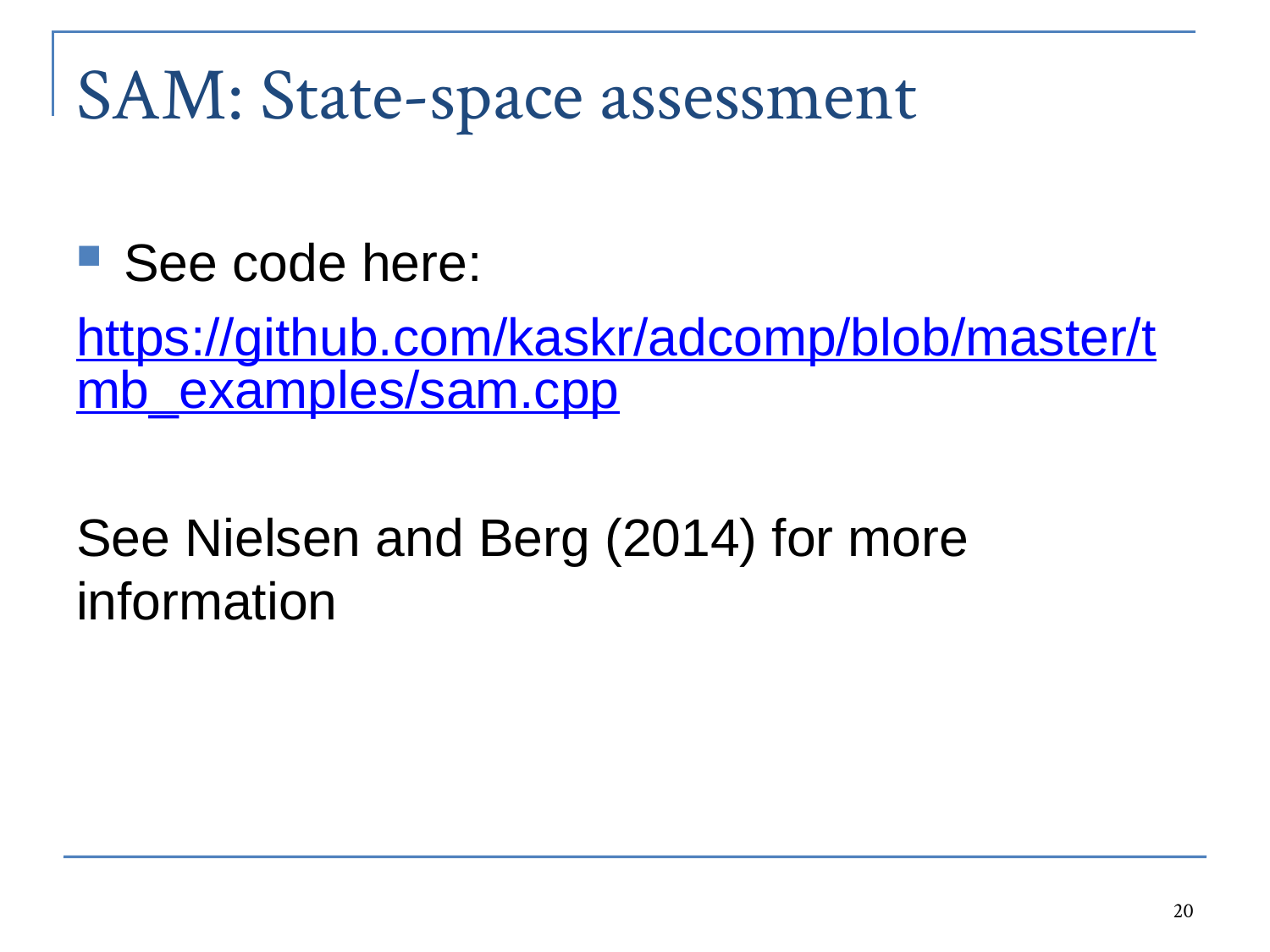

# SAM: State-space assessment
See code here:
https://github.com/kaskr/adcomp/blob/master/tmb_examples/sam.cpp

See Nielsen and Berg (2014) for more information
20